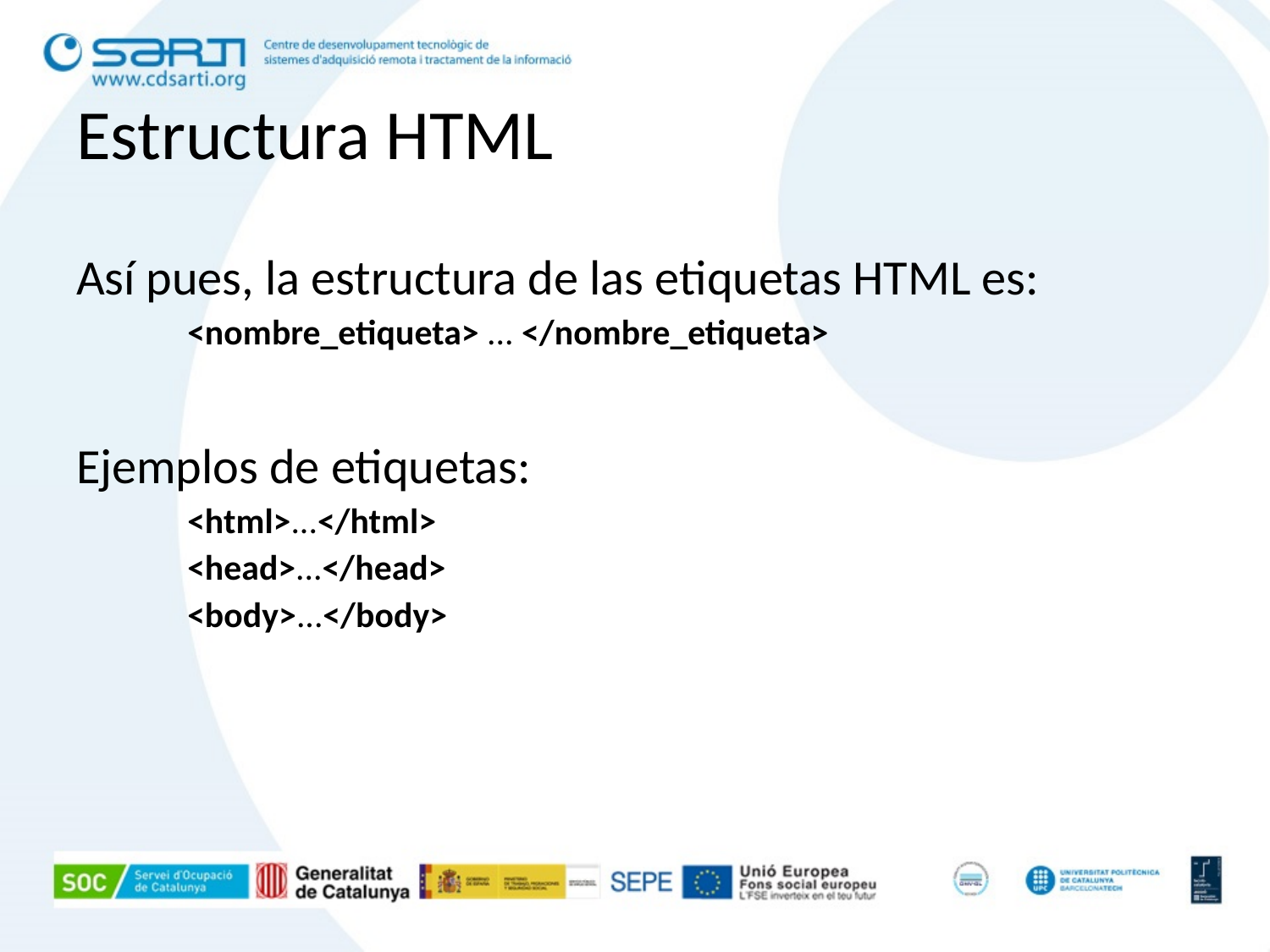

# Estructura HTML
Así pues, la estructura de las etiquetas HTML es:
<nombre_etiqueta> ... </nombre_etiqueta>

Ejemplos de etiquetas:
<html>...</html>
<head>...</head>
<body>...</body>